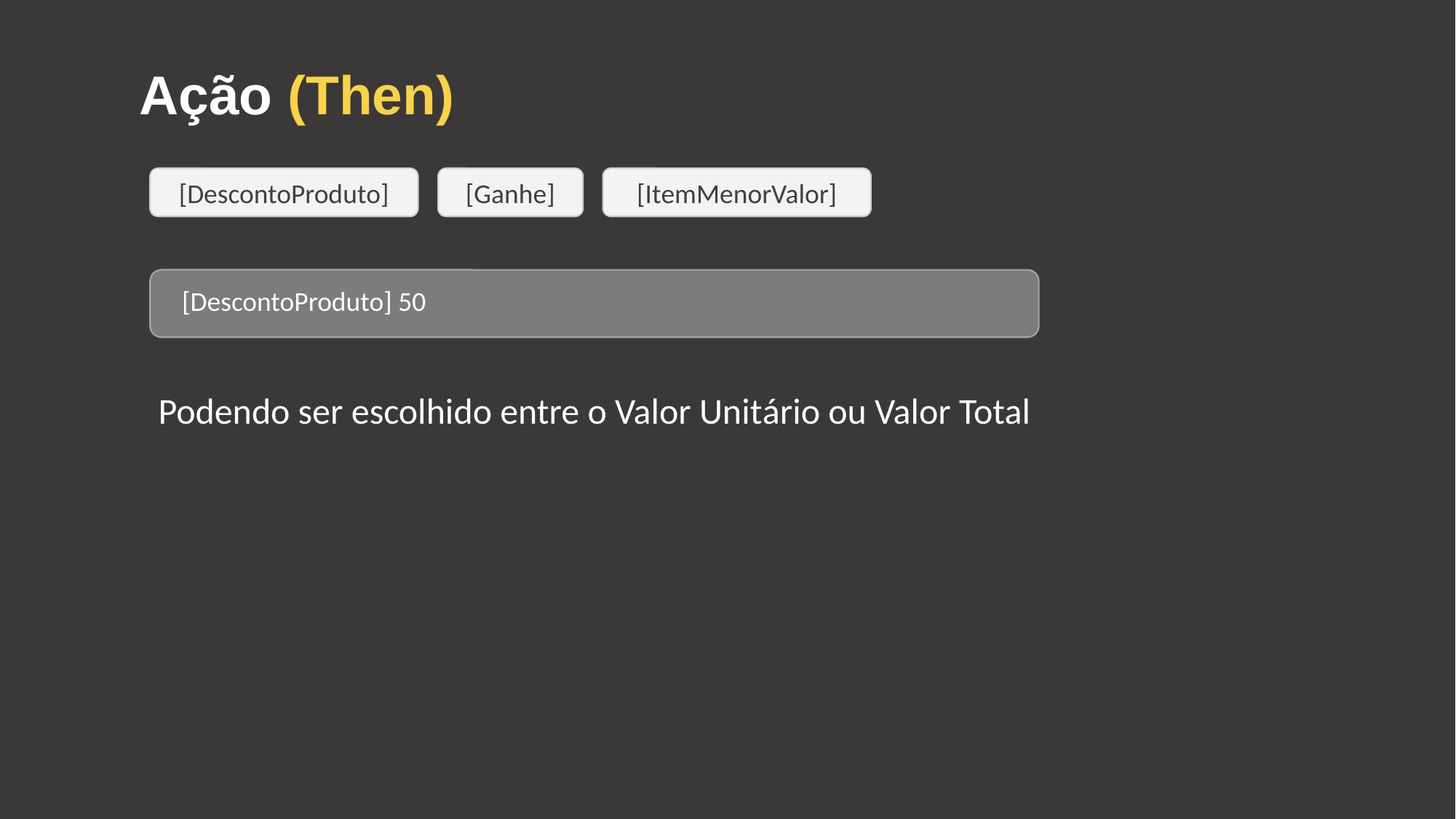

Ação (Then)
[DescontoProduto]
[Ganhe]
[ItemMenorValor]

[DescontoProduto] 50

Podendo ser escolhido entre o Valor Unitário ou Valor Total